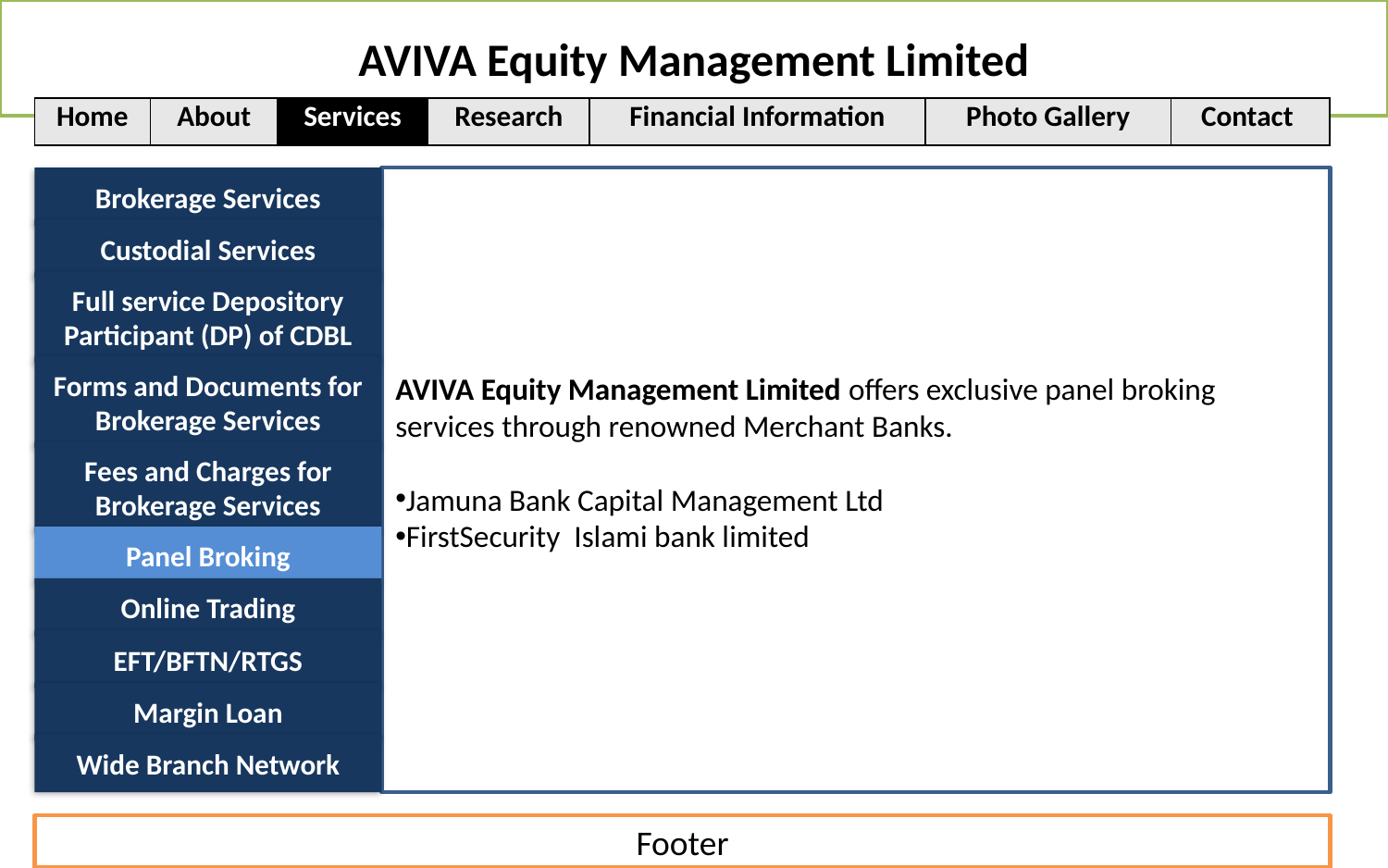

AVIVA Equity Management Limited
| Home | About | Services | Research | Financial Information | Photo Gallery | Contact |
| --- | --- | --- | --- | --- | --- | --- |
Brokerage Services
AVIVA Equity Management Limited offers exclusive panel broking services through renowned Merchant Banks.

Jamuna Bank Capital Management Ltd
FirstSecurity  Islami bank limited

Custodial Services
Full service Depository Participant (DP) of CDBL
Forms and Documents for Brokerage Services
Fees and Charges for Brokerage Services
Panel Broking
Online Trading
EFT/BFTN/RTGS
Margin Loan
Wide Branch Network
Footer